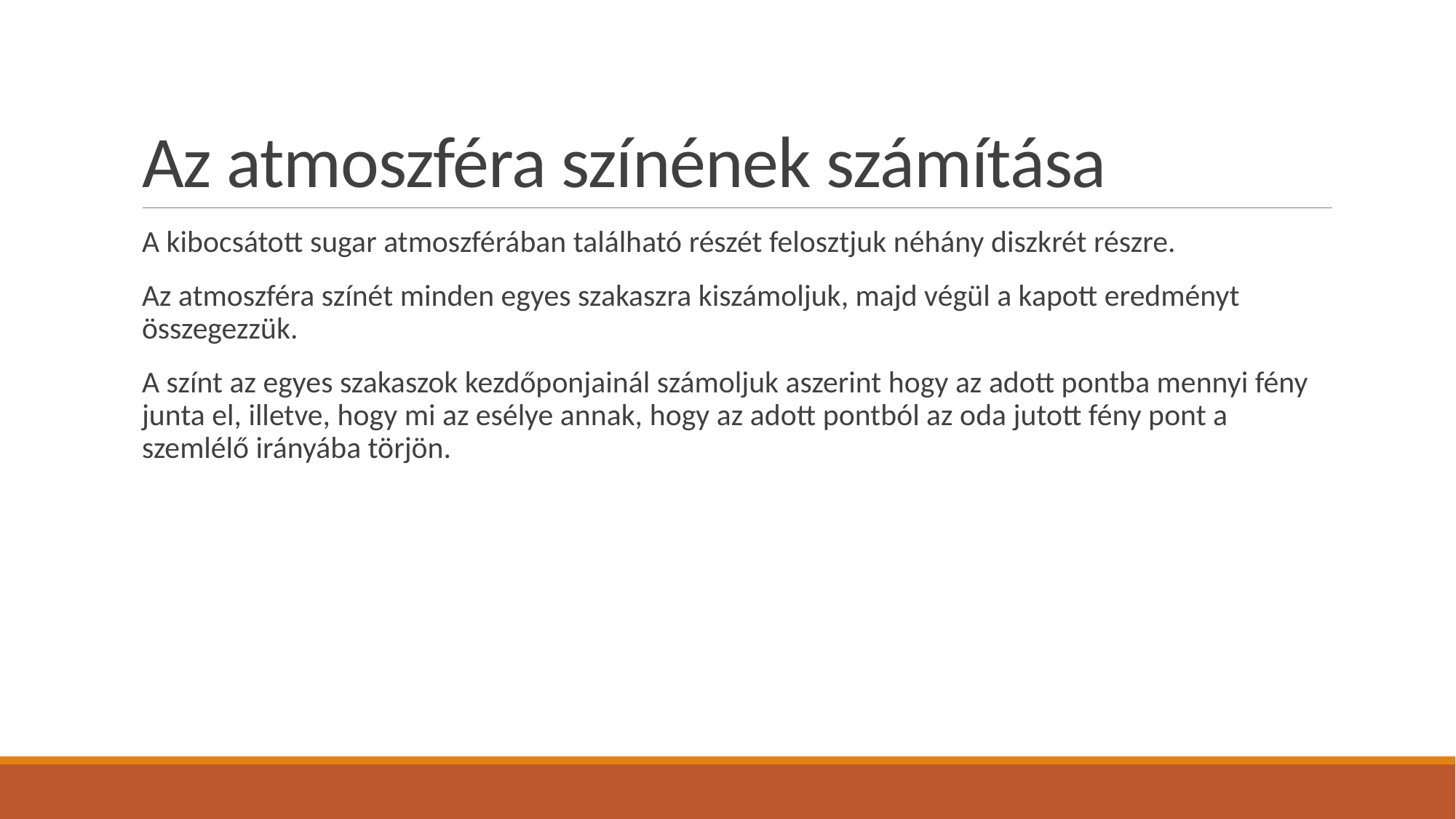

# Az atmoszféra színének számítása
A kibocsátott sugar atmoszférában található részét felosztjuk néhány diszkrét részre.
Az atmoszféra színét minden egyes szakaszra kiszámoljuk, majd végül a kapott eredményt összegezzük.
A színt az egyes szakaszok kezdőponjainál számoljuk aszerint hogy az adott pontba mennyi fény junta el, illetve, hogy mi az esélye annak, hogy az adott pontból az oda jutott fény pont a szemlélő irányába törjön.